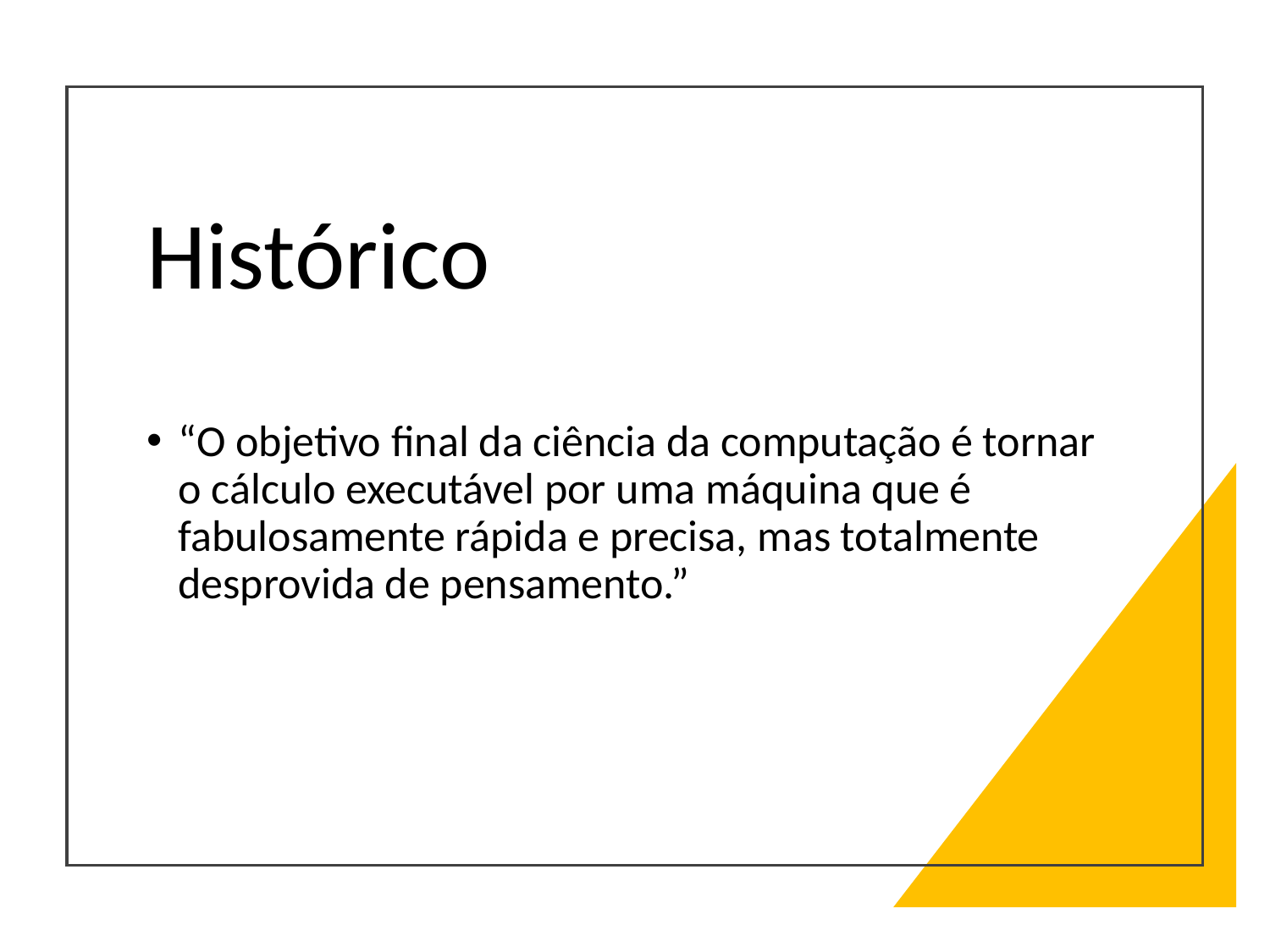

# Histórico
“O objetivo final da ciência da computação é tornar o cálculo executável por uma máquina que é fabulosamente rápida e precisa, mas totalmente desprovida de pensamento.”